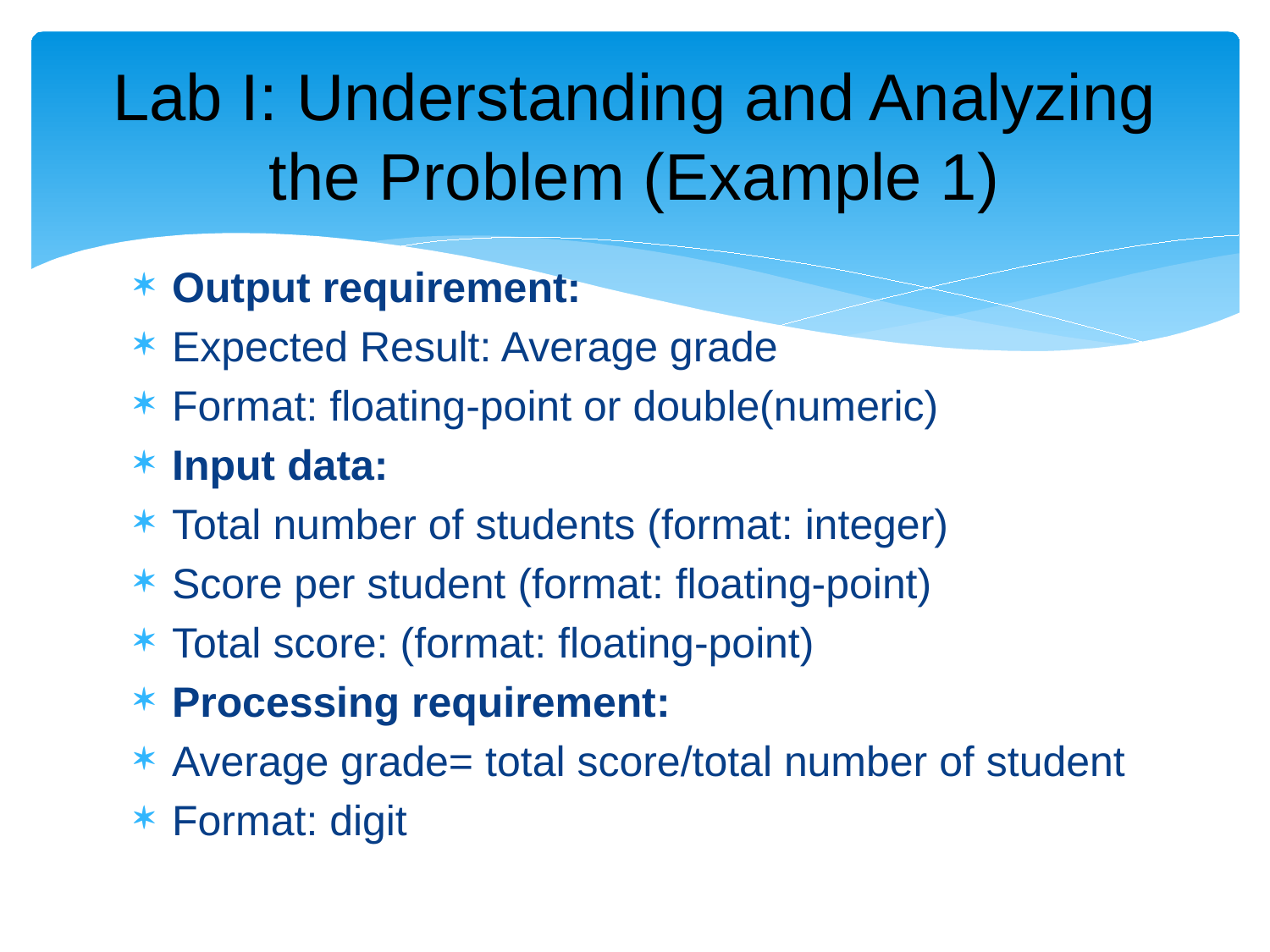

# Lab I: Understanding and Analyzing the Problem (Example 1)
Output requirement:
Expected Result: Average grade
Format: floating-point or double(numeric)
Input data:
Total number of students (format: integer)
Score per student (format: floating-point)
Total score: (format: floating-point)
Processing requirement:
Average grade= total score/total number of student
Format: digit